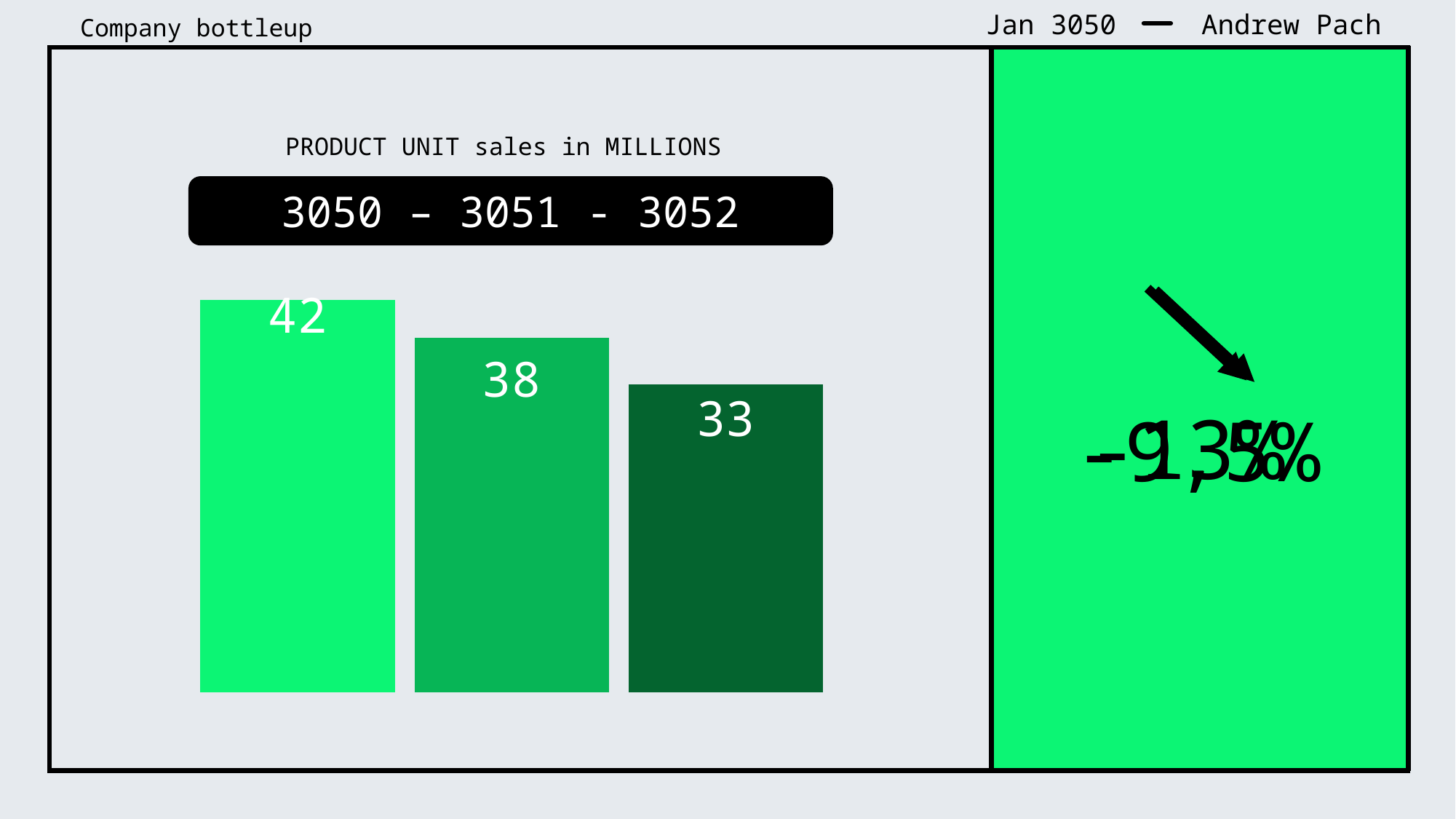

The bottle
That changes
Nothing.
Jan 3050
Andrew Pach
Company bottleup

PRODUCT UNIT sales in MILLIONS
3050 – 3051 - 3052

### Chart

| Category | 3050 | 3051 | 3052 |
|---|---|---|---|
| Category 1 | 42.0 | 38.0 | 33.0 |
We are
Getting
Worse
Each year!
-13%
-9,5%